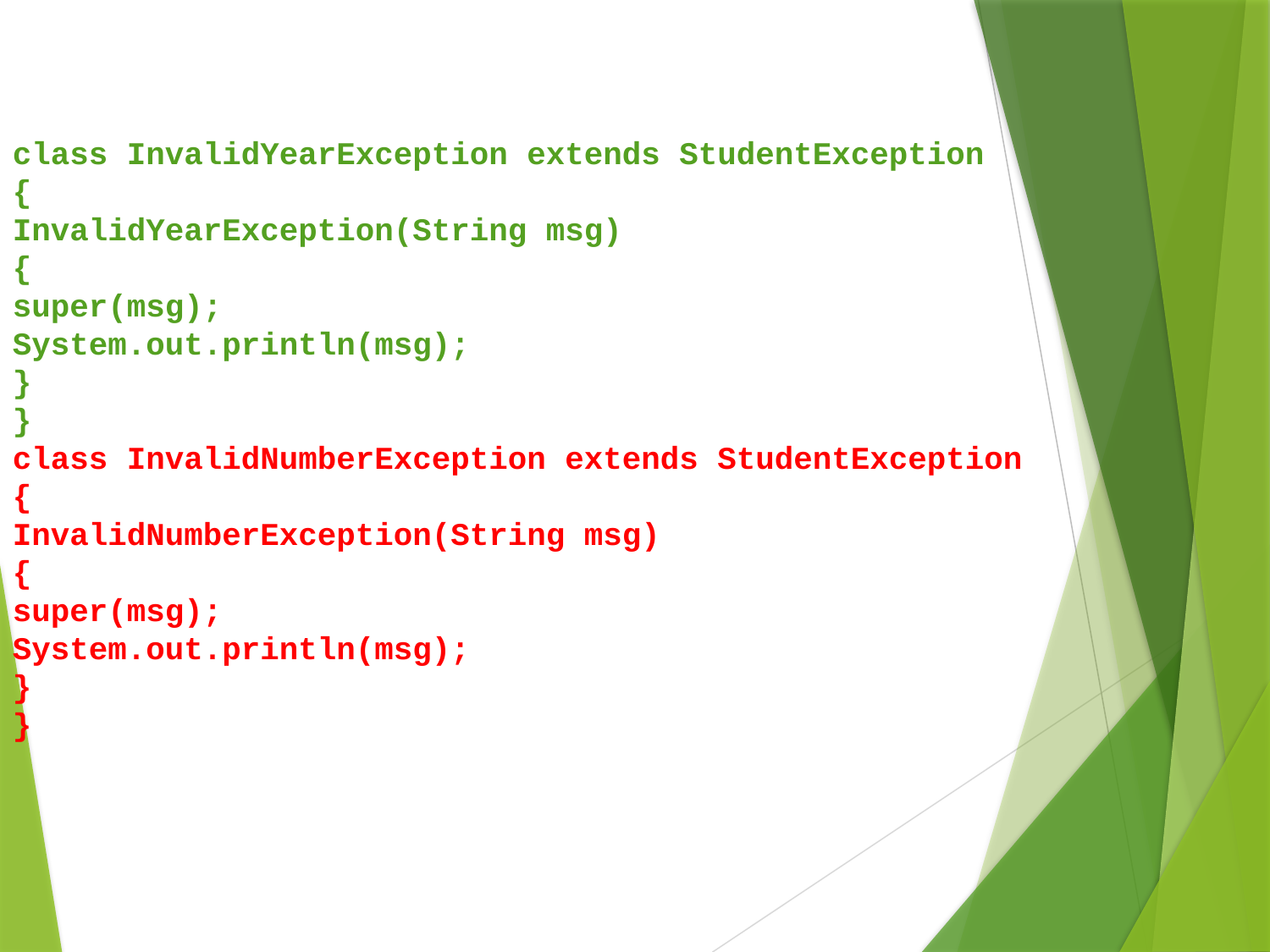

class InvalidYearException extends StudentException
{
InvalidYearException(String msg)
{
super(msg);
System.out.println(msg);
}
}
class InvalidNumberException extends StudentException
{
InvalidNumberException(String msg)
{
super(msg);
System.out.println(msg);
}
}